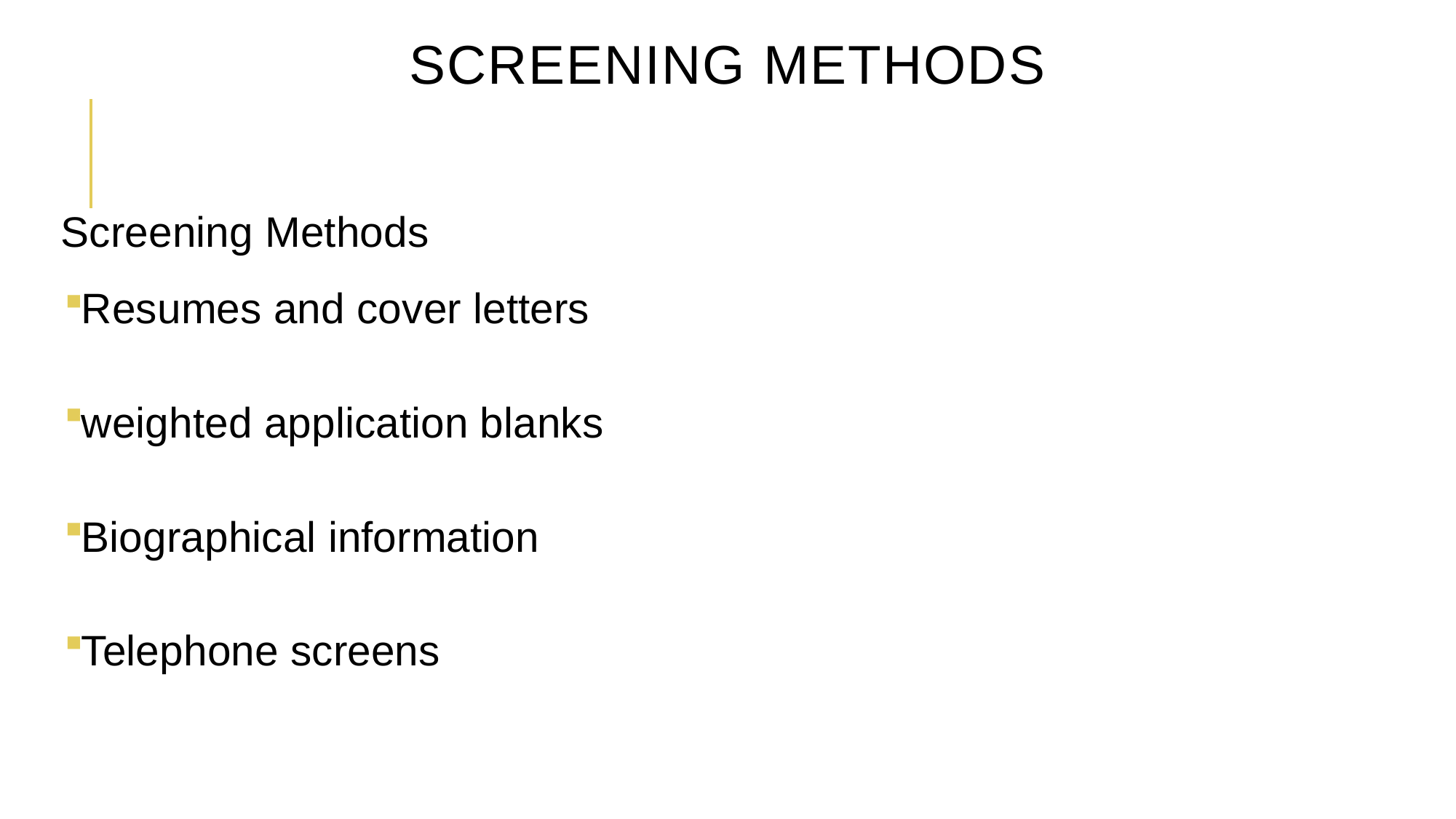

# Screening methods
Screening Methods

Resumes and cover letters

weighted application blanks

Biographical information

Telephone screens